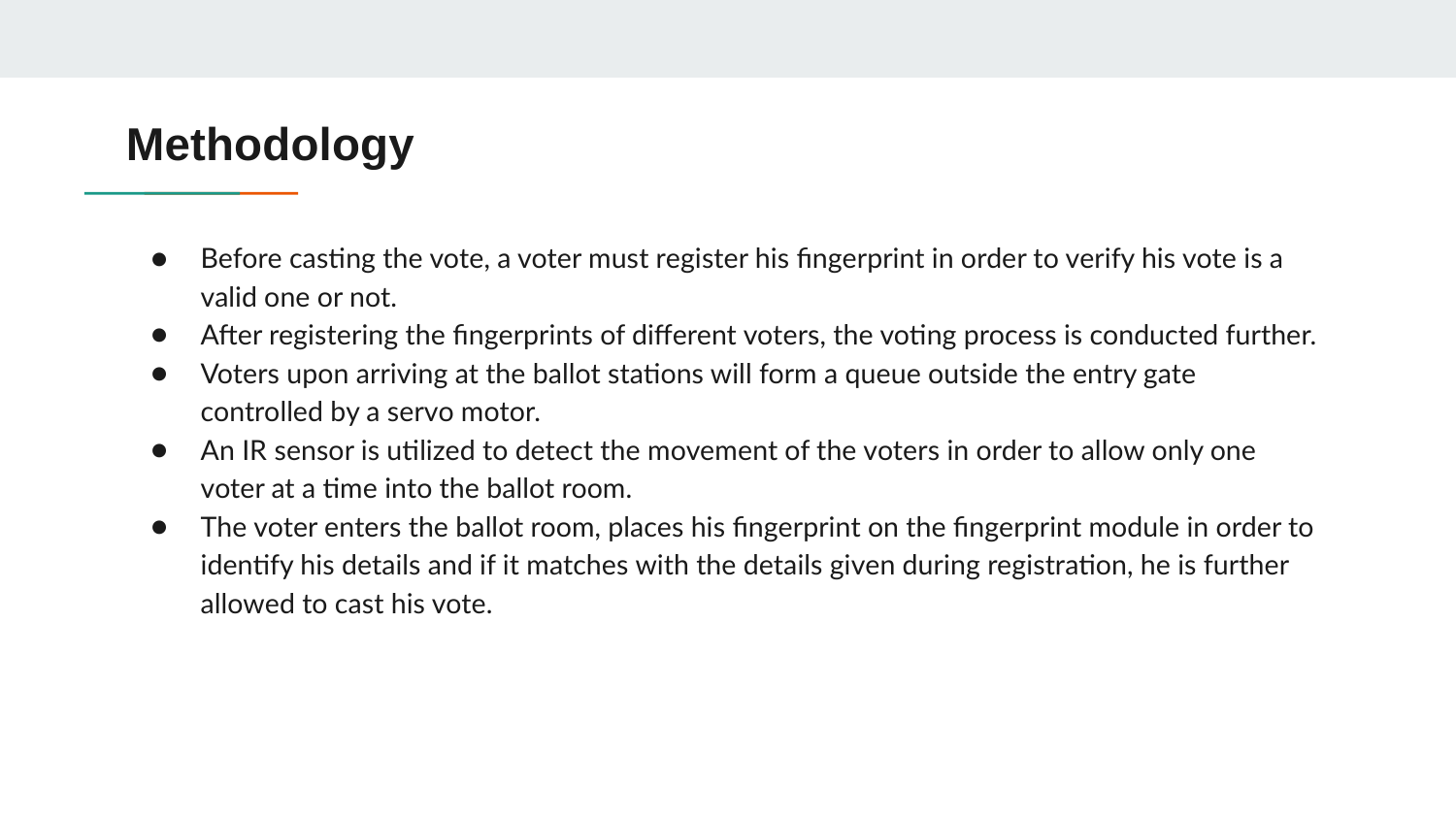

# Methodology
Before casting the vote, a voter must register his fingerprint in order to verify his vote is a valid one or not.
After registering the fingerprints of different voters, the voting process is conducted further.
Voters upon arriving at the ballot stations will form a queue outside the entry gate controlled by a servo motor.
An IR sensor is utilized to detect the movement of the voters in order to allow only one voter at a time into the ballot room.
The voter enters the ballot room, places his fingerprint on the fingerprint module in order to identify his details and if it matches with the details given during registration, he is further allowed to cast his vote.